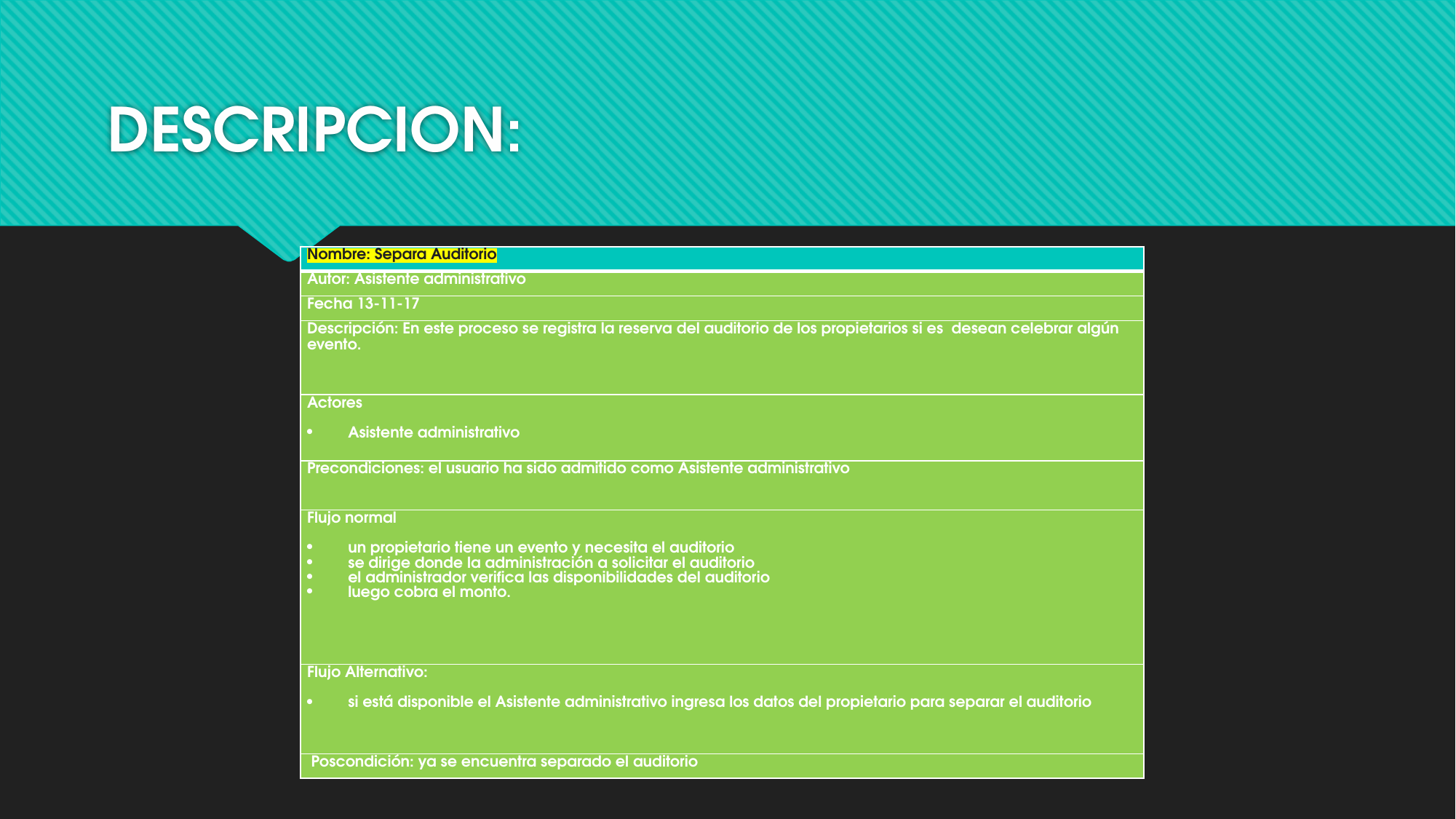

# DESCRIPCION:
| Nombre: Separa Auditorio |
| --- |
| Autor: Asistente administrativo |
| Fecha 13-11-17 |
| Descripción: En este proceso se registra la reserva del auditorio de los propietarios si es desean celebrar algún evento. |
| Actores Asistente administrativo |
| Precondiciones: el usuario ha sido admitido como Asistente administrativo |
| Flujo normal un propietario tiene un evento y necesita el auditorio se dirige donde la administración a solicitar el auditorio el administrador verifica las disponibilidades del auditorio luego cobra el monto. |
| Flujo Alternativo: si está disponible el Asistente administrativo ingresa los datos del propietario para separar el auditorio |
| Poscondición: ya se encuentra separado el auditorio |